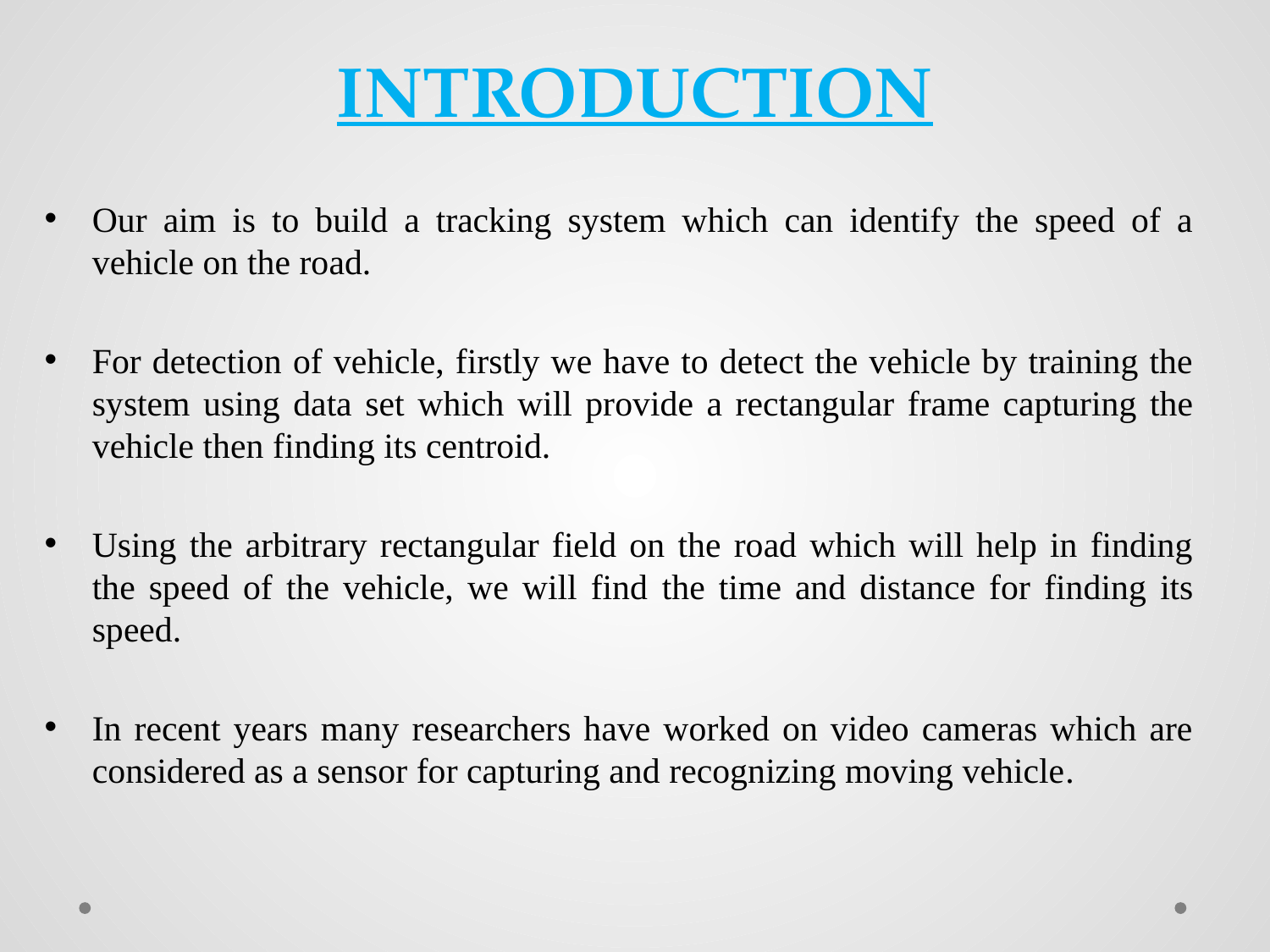

# INTRODUCTION
Our aim is to build a tracking system which can identify the speed of a vehicle on the road.

For detection of vehicle, firstly we have to detect the vehicle by training the system using data set which will provide a rectangular frame capturing the vehicle then finding its centroid.

Using the arbitrary rectangular field on the road which will help in finding the speed of the vehicle, we will find the time and distance for finding its speed.

In recent years many researchers have worked on video cameras which are considered as a sensor for capturing and recognizing moving vehicle.